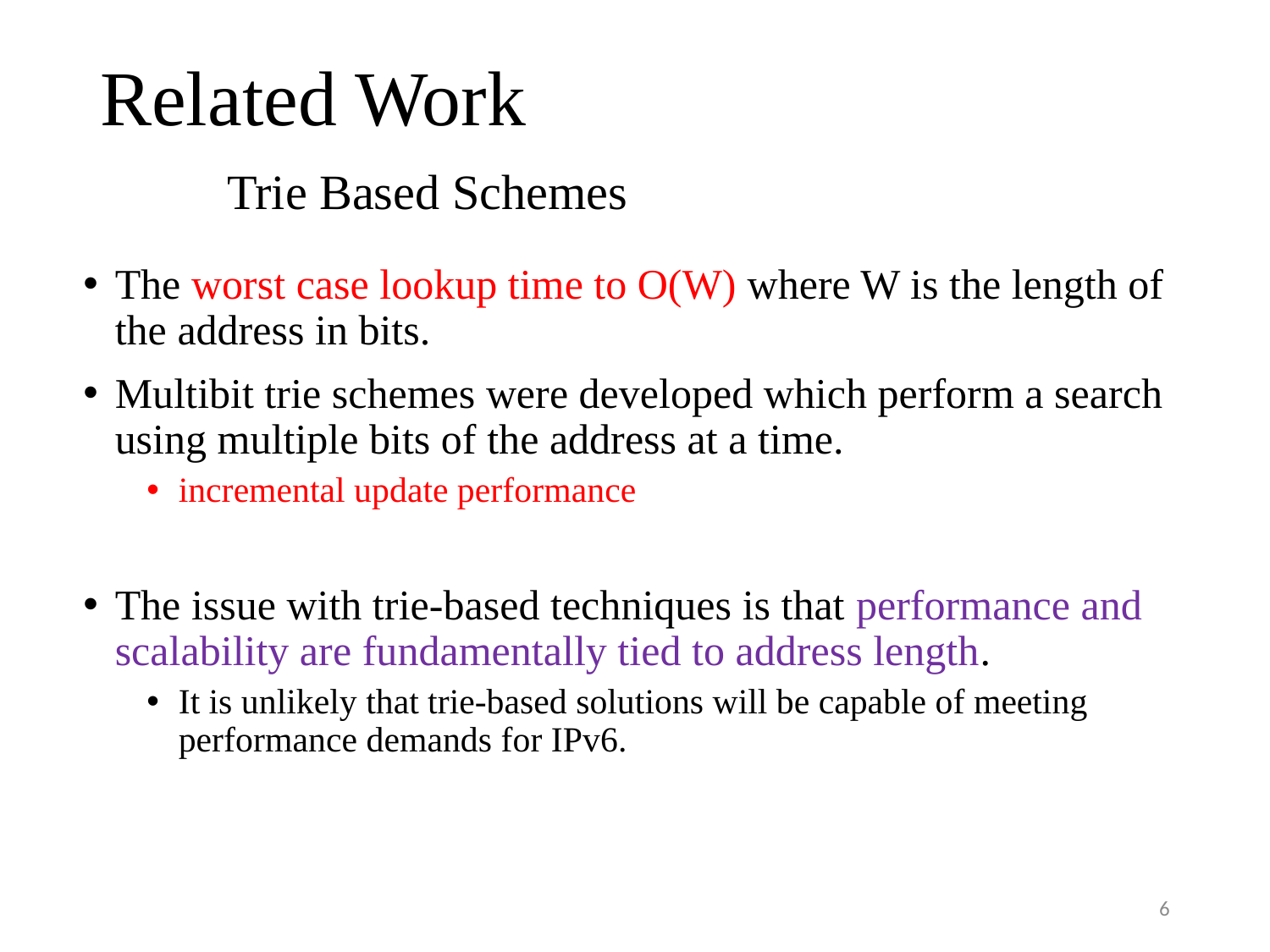

# Related Work Trie Based Schemes
The worst case lookup time to O(W) where W is the length of the address in bits.
Multibit trie schemes were developed which perform a search using multiple bits of the address at a time.
incremental update performance

The issue with trie-based techniques is that performance and scalability are fundamentally tied to address length.
It is unlikely that trie-based solutions will be capable of meeting performance demands for IPv6.
6